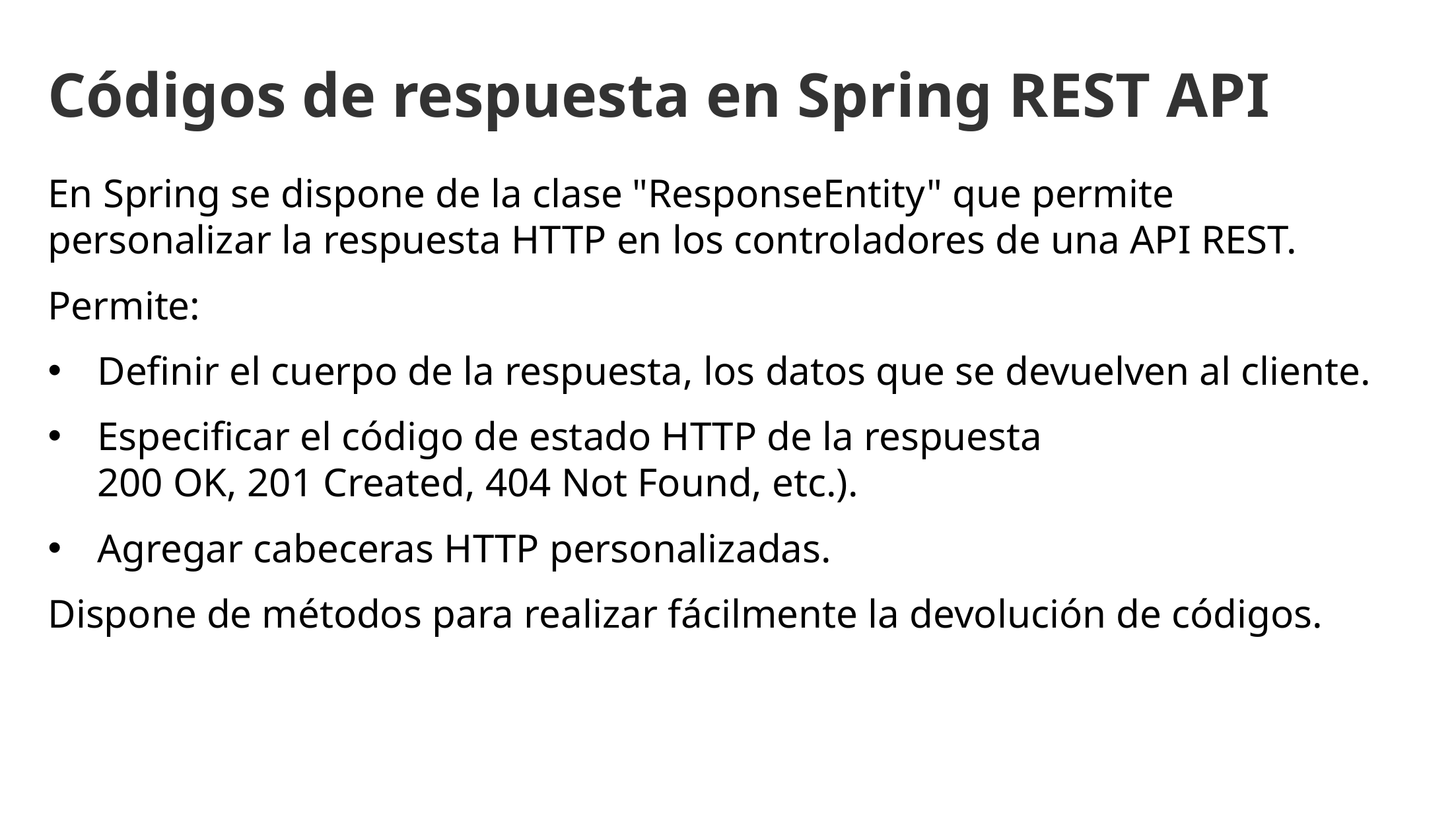

Códigos de respuesta en Spring REST API
En Spring se dispone de la clase "ResponseEntity" que permite personalizar la respuesta HTTP en los controladores de una API REST.
Permite:
Definir el cuerpo de la respuesta, los datos que se devuelven al cliente.
Especificar el código de estado HTTP de la respuesta
200 OK, 201 Created, 404 Not Found, etc.).
Agregar cabeceras HTTP personalizadas.
Dispone de métodos para realizar fácilmente la devolución de códigos.